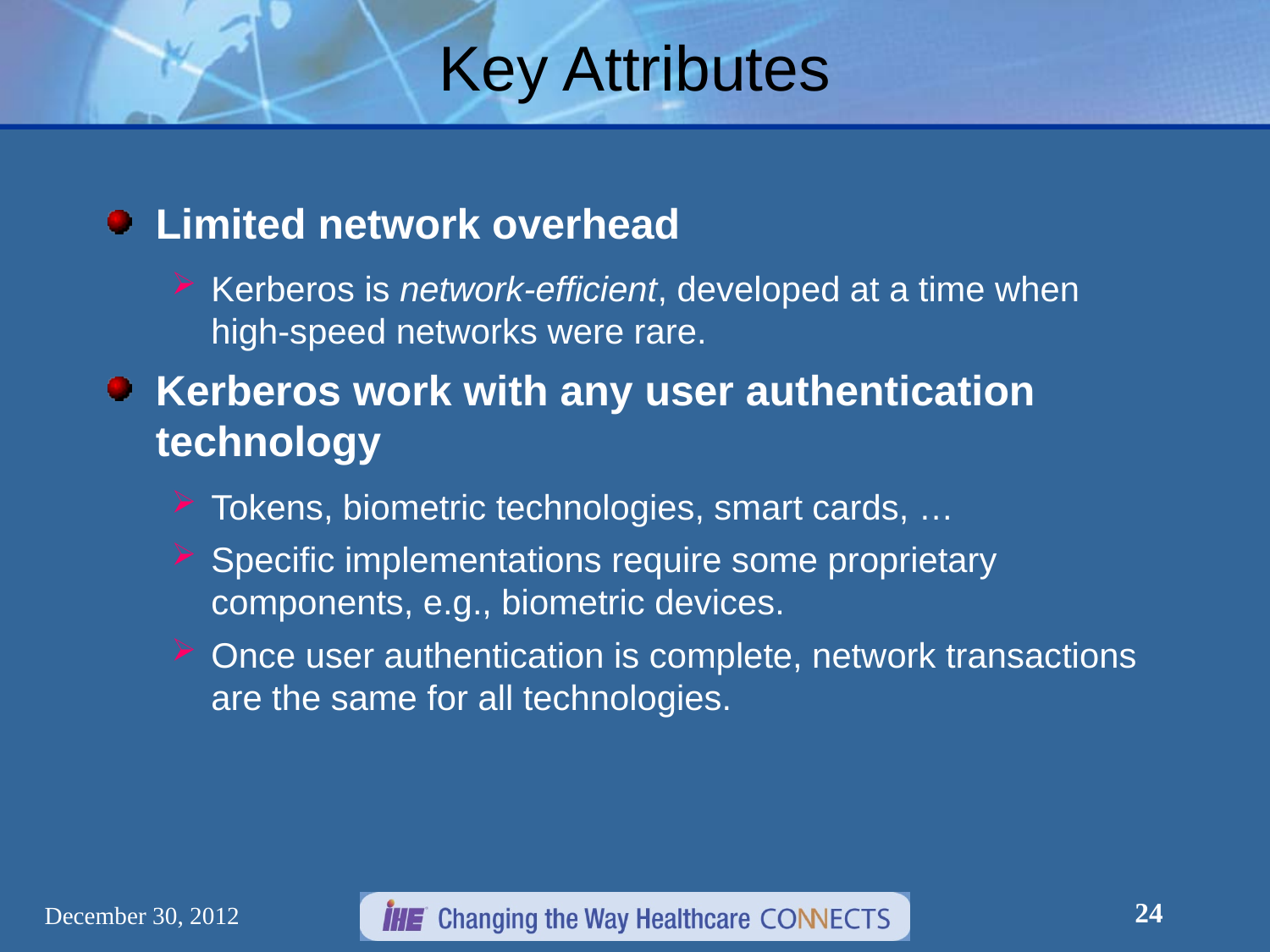

# Key Attributes
Limited network overhead
Kerberos is network-efficient, developed at a time when high-speed networks were rare.
Kerberos work with any user authentication technology
Tokens, biometric technologies, smart cards, …
Specific implementations require some proprietary components, e.g., biometric devices.
Once user authentication is complete, network transactions are the same for all technologies.
24
December 30, 2012